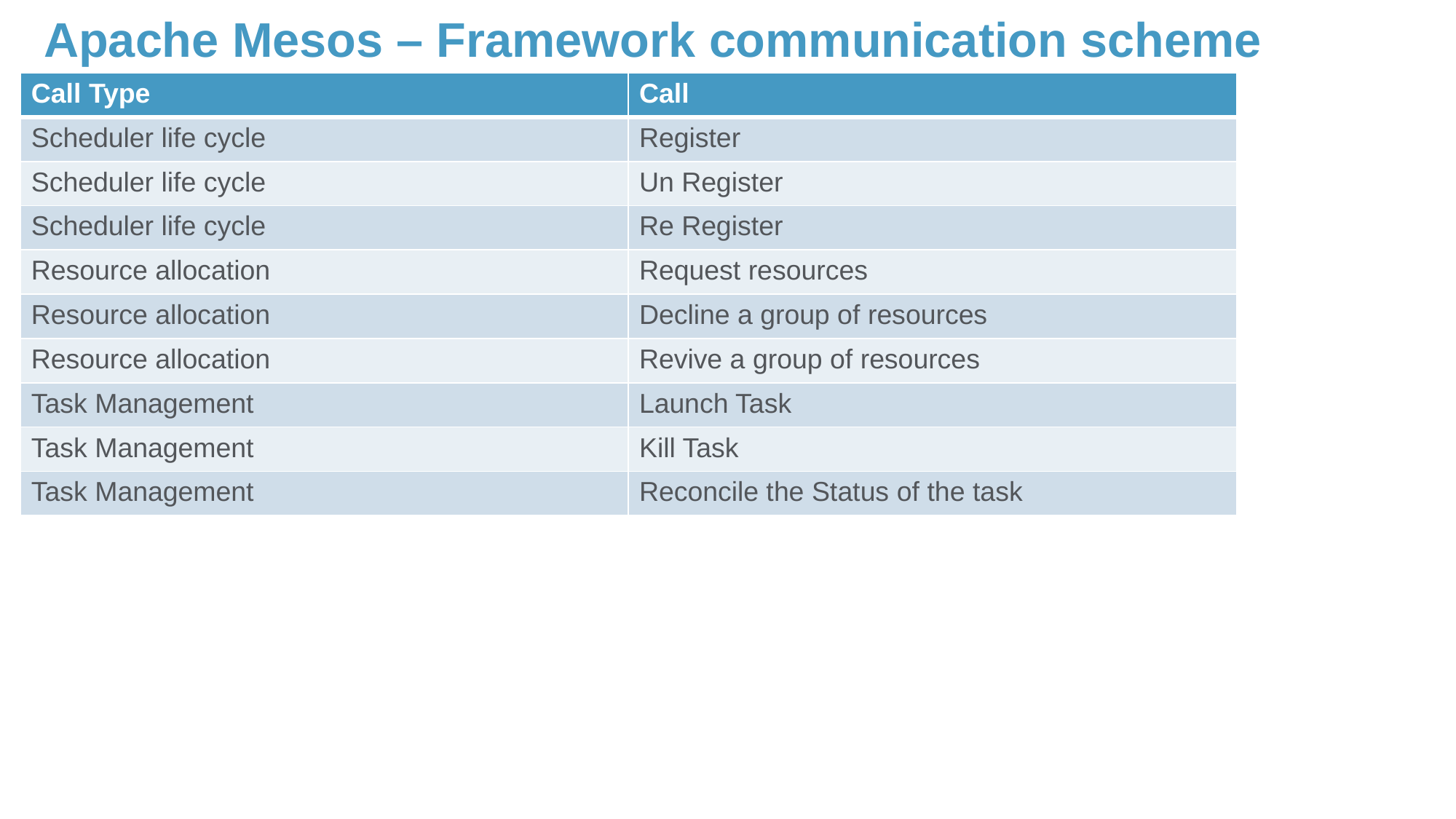

# Apache Mesos – Framework communication scheme

| Call Type | Call |
| --- | --- |
| Scheduler life cycle | Register |
| Scheduler life cycle | Un Register |
| Scheduler life cycle | Re Register |
| Resource allocation | Request resources |
| Resource allocation | Decline a group of resources |
| Resource allocation | Revive a group of resources |
| Task Management | Launch Task |
| Task Management | Kill Task |
| Task Management | Reconcile the Status of the task |
18